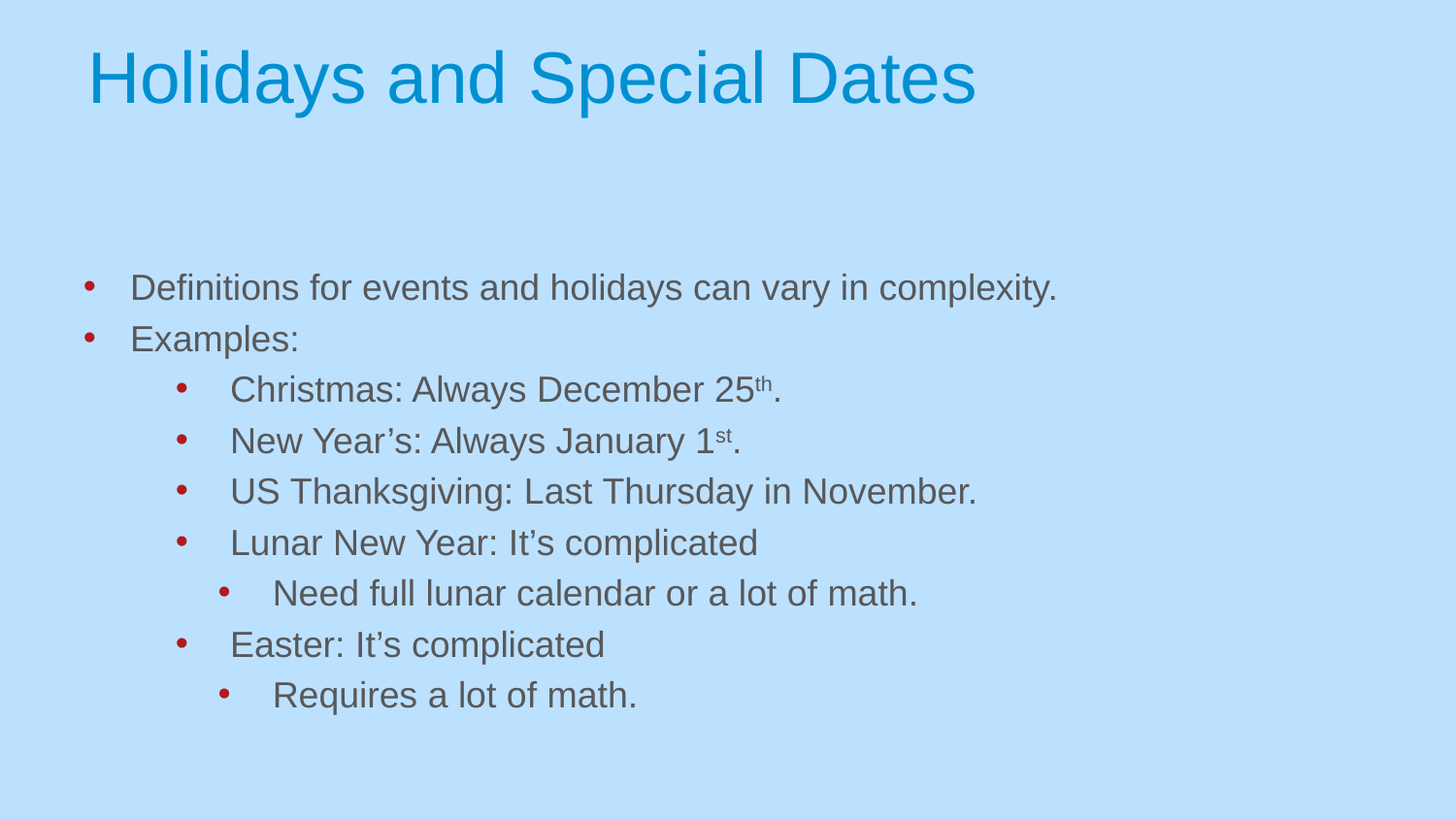

# Holidays and Special Dates
Definitions for events and holidays can vary in complexity.
Examples:
Christmas: Always December 25th.
New Year’s: Always January 1st.
US Thanksgiving: Last Thursday in November.
Lunar New Year: It’s complicated
Need full lunar calendar or a lot of math.
Easter: It’s complicated
Requires a lot of math.